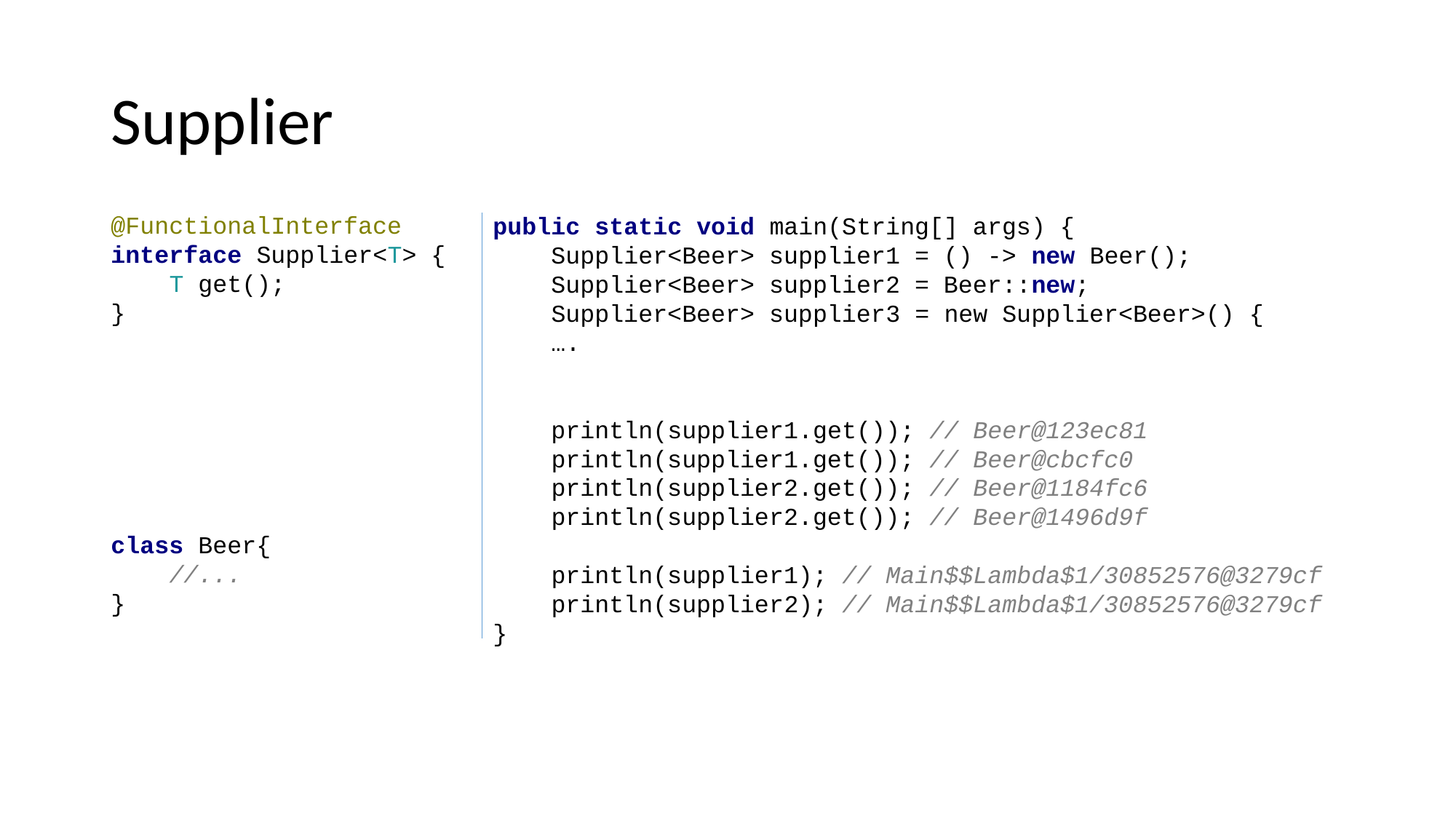

# Supplier
@FunctionalInterface
interface Supplier<T> {
    T get();
}

class Beer{
    //...
}
public static void main(String[] args) {
    Supplier<Beer> supplier1 = () -> new Beer();
    Supplier<Beer> supplier2 = Beer::new;
    Supplier<Beer> supplier3 = new Supplier<Beer>() {
    ….
    println(supplier1.get()); // Beer@123ec81
    println(supplier1.get()); // Beer@cbcfc0
    println(supplier2.get()); // Beer@1184fc6
    println(supplier2.get()); // Beer@1496d9f

    println(supplier1); // Main$$Lambda$1/30852576@3279cf
    println(supplier2); // Main$$Lambda$1/30852576@3279cf
}